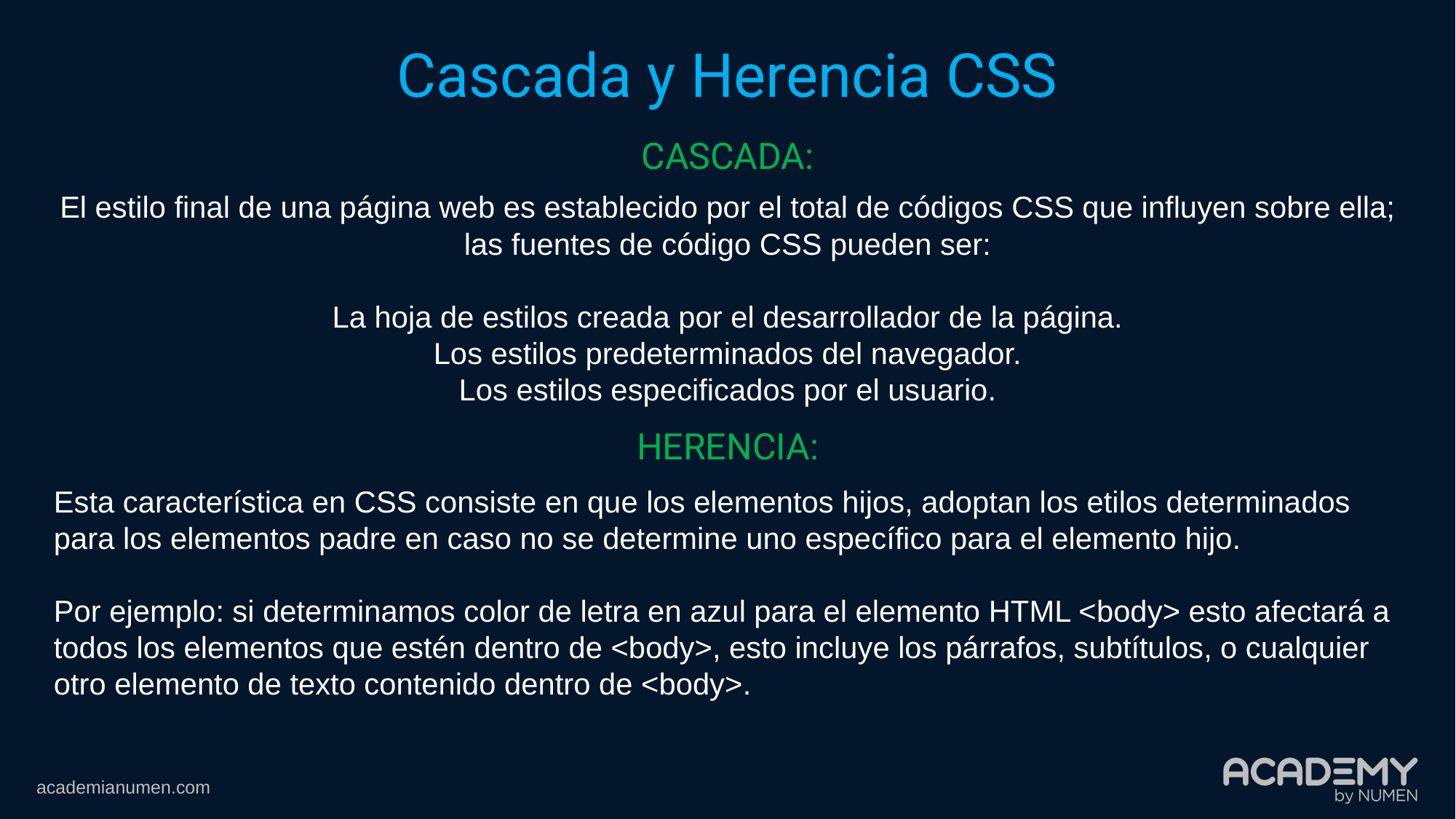

Cascada y Herencia CSS
CASCADA:
El estilo final de una página web es establecido por el total de códigos CSS que influyen sobre ella; las fuentes de código CSS pueden ser:

La hoja de estilos creada por el desarrollador de la página.
Los estilos predeterminados del navegador.
Los estilos especificados por el usuario.
HERENCIA:
Esta característica en CSS consiste en que los elementos hijos, adoptan los etilos determinados para los elementos padre en caso no se determine uno específico para el elemento hijo.

Por ejemplo: si determinamos color de letra en azul para el elemento HTML <body> esto afectará a todos los elementos que estén dentro de <body>, esto incluye los párrafos, subtítulos, o cualquier otro elemento de texto contenido dentro de <body>.